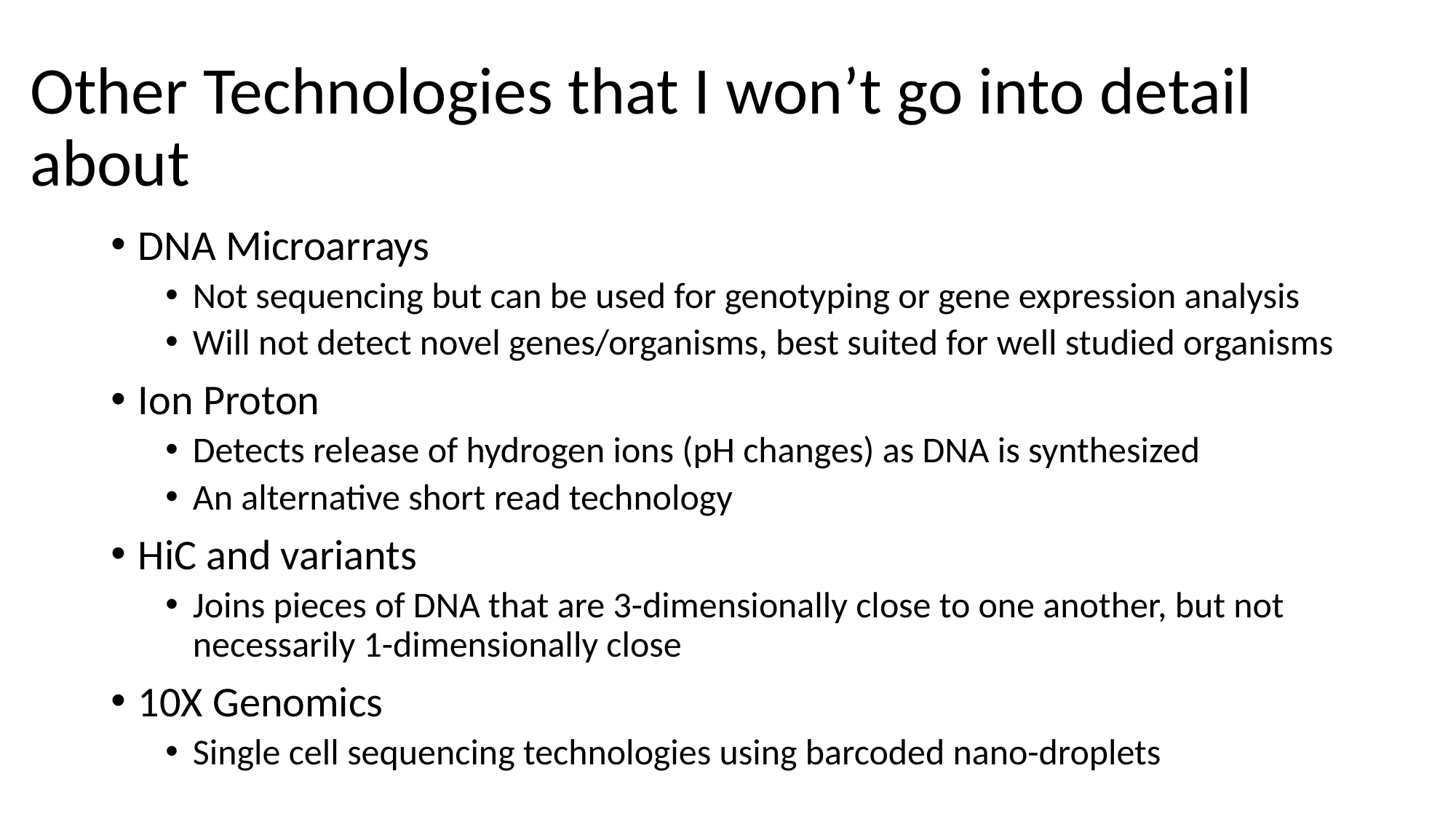

# Other Technologies that I won’t go into detail about
DNA Microarrays
Not sequencing but can be used for genotyping or gene expression analysis
Will not detect novel genes/organisms, best suited for well studied organisms
Ion Proton
Detects release of hydrogen ions (pH changes) as DNA is synthesized
An alternative short read technology
HiC and variants
Joins pieces of DNA that are 3-dimensionally close to one another, but not necessarily 1-dimensionally close
10X Genomics
Single cell sequencing technologies using barcoded nano-droplets